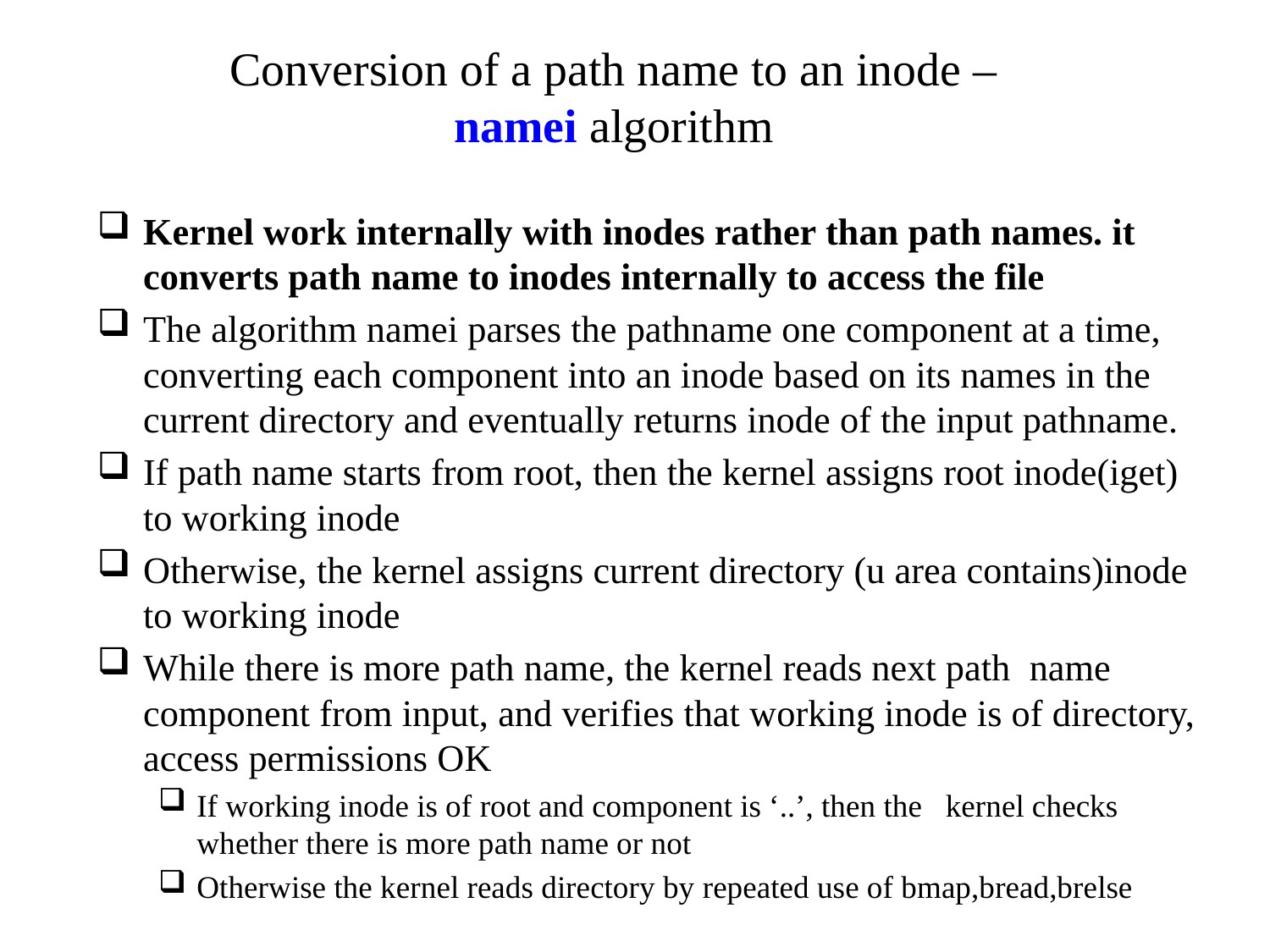

# Conversion of a path name to an inode – namei algorithm
Kernel work internally with inodes rather than path names. it converts path name to inodes internally to access the file
The algorithm namei parses the pathname one component at a time, converting each component into an inode based on its names in the current directory and eventually returns inode of the input pathname.
If path name starts from root, then the kernel assigns root inode(iget) to working inode
Otherwise, the kernel assigns current directory (u area contains)inode to working inode
While there is more path name, the kernel reads next path  name component from input, and verifies that working inode is of directory, access permissions OK
If working inode is of root and component is ‘..’, then the   kernel checks whether there is more path name or not
Otherwise the kernel reads directory by repeated use of bmap,bread,brelse